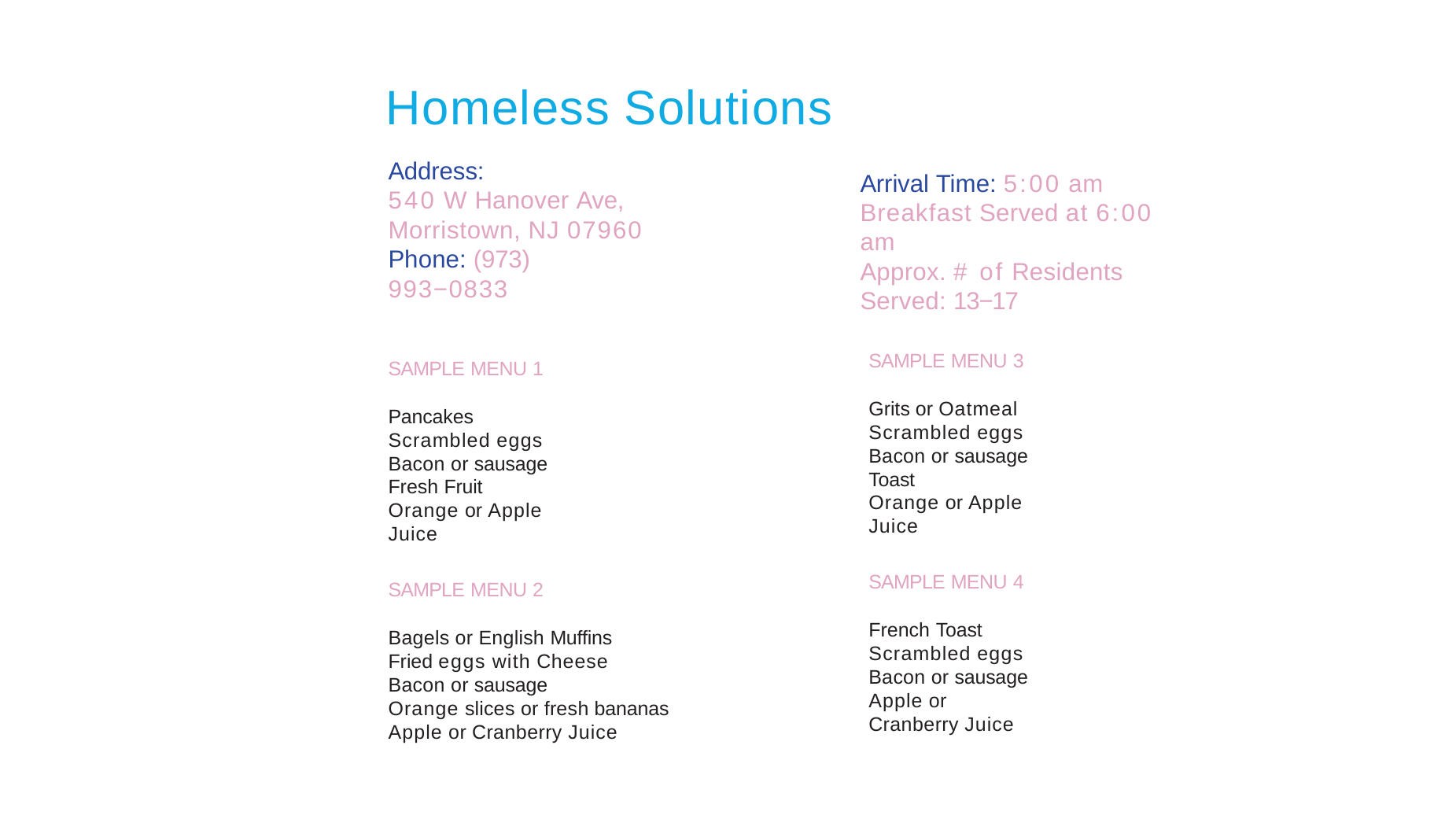

# Homeless Solutions
Address:
540 W Hanover Ave, Morristown, NJ 07960
Phone: (973) 993−0833
Arrival Time: 5:00 am Breakfast Served at 6:00 am
Approx. # of Residents Served: 13−17
SAMPLE MENU 3

Grits or Oatmeal Scrambled eggs Bacon or sausage Toast
Orange or Apple Juice

SAMPLE MENU 4

French Toast Scrambled eggs Bacon or sausage
Apple or Cranberry Juice
SAMPLE MENU 1

Pancakes Scrambled eggs Bacon or sausage Fresh Fruit
Orange or Apple Juice

SAMPLE MENU 2

Bagels or English Muffins Fried eggs with Cheese Bacon or sausage
Orange slices or fresh bananas Apple or Cranberry Juice